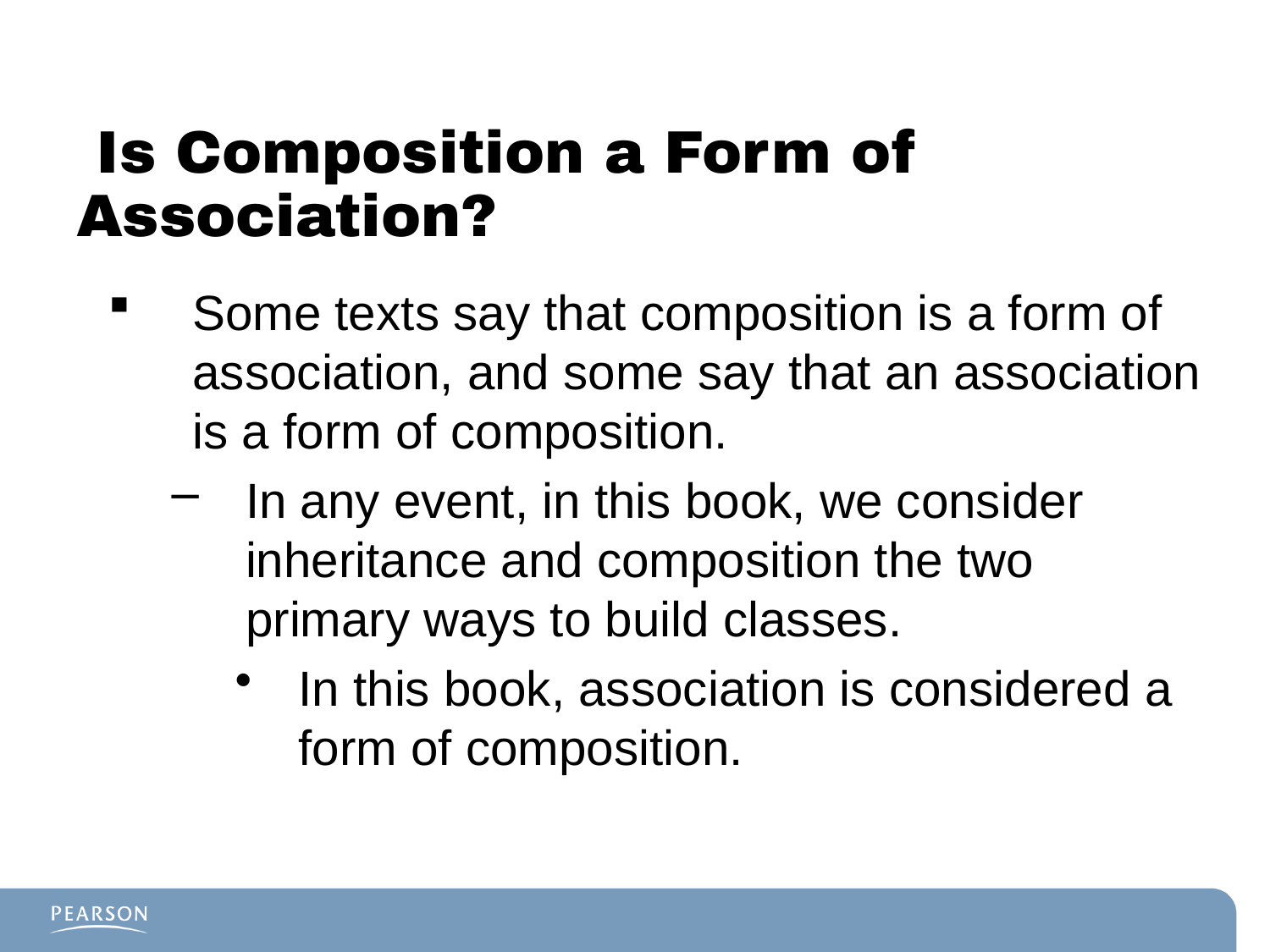

# Is Composition a Form of Association?
Some texts say that composition is a form of association, and some say that an association is a form of composition.
In any event, in this book, we consider inheritance and composition the two primary ways to build classes.
In this book, association is considered a form of composition.